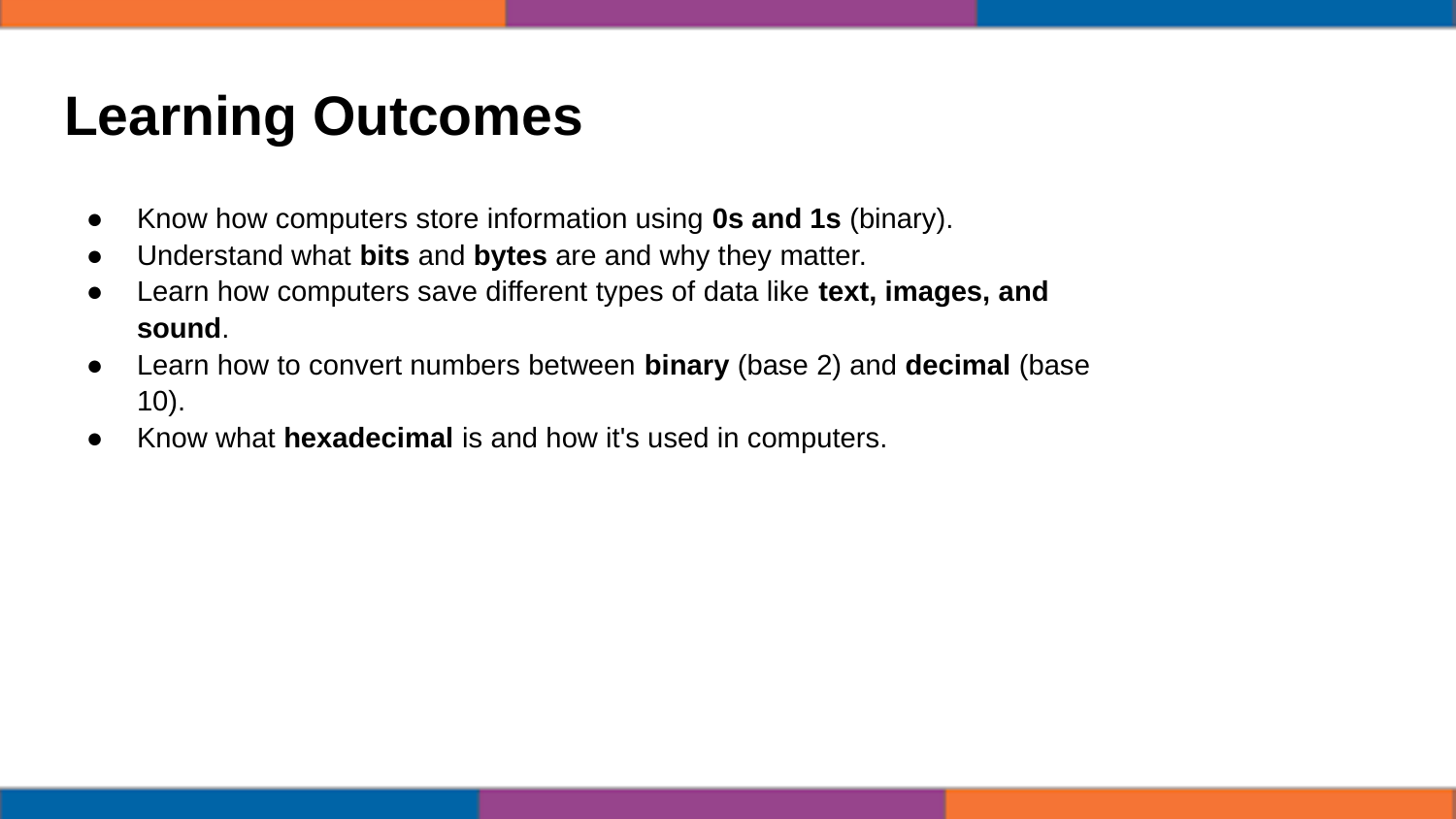

# Learning Outcomes
Know how computers store information using 0s and 1s (binary).
Understand what bits and bytes are and why they matter.
Learn how computers save different types of data like text, images, and sound.
Learn how to convert numbers between binary (base 2) and decimal (base 10).
Know what hexadecimal is and how it's used in computers.